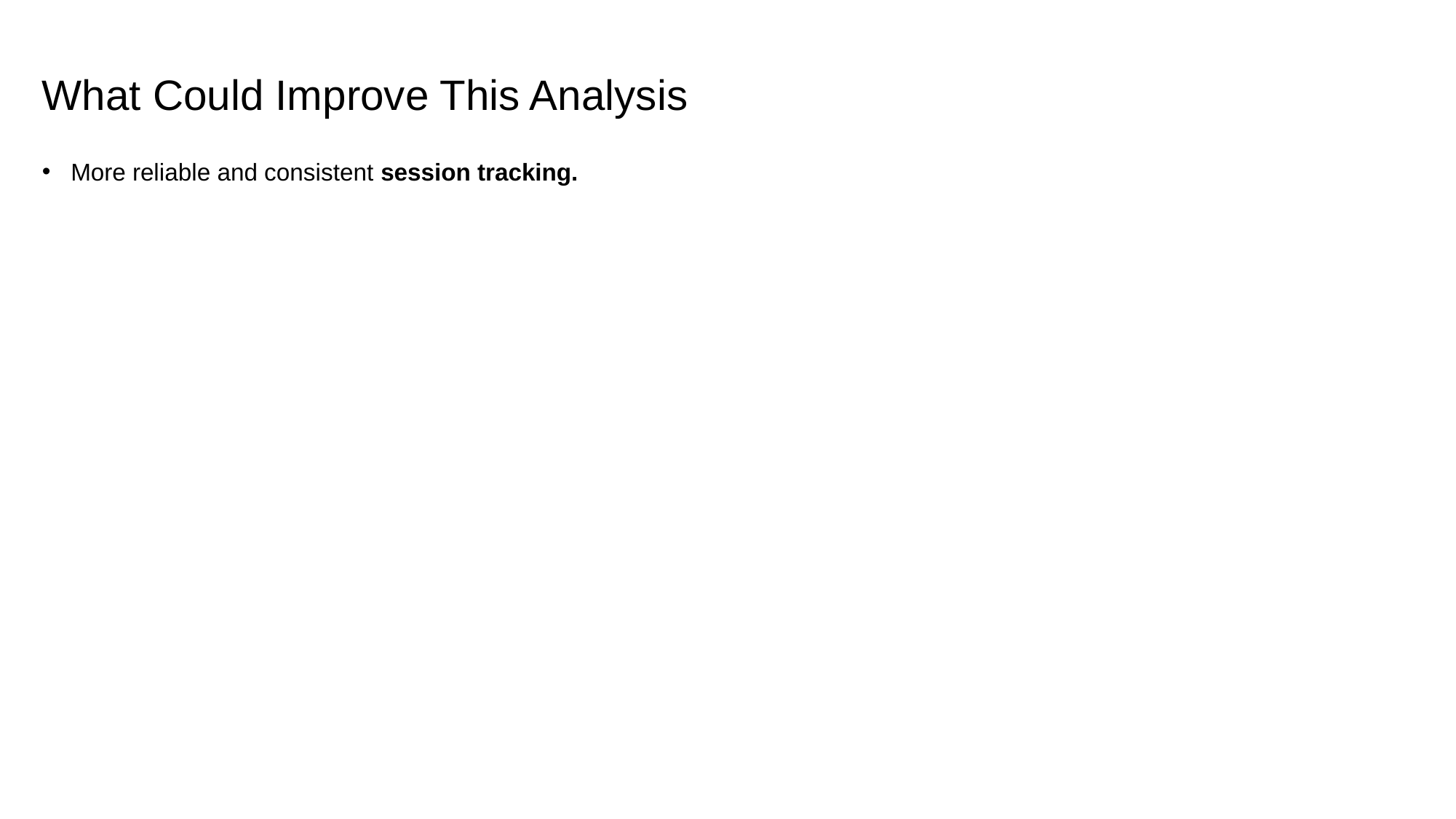

What Could Improve This Analysis
Long session left open

   More reliable and consistent session tracking.